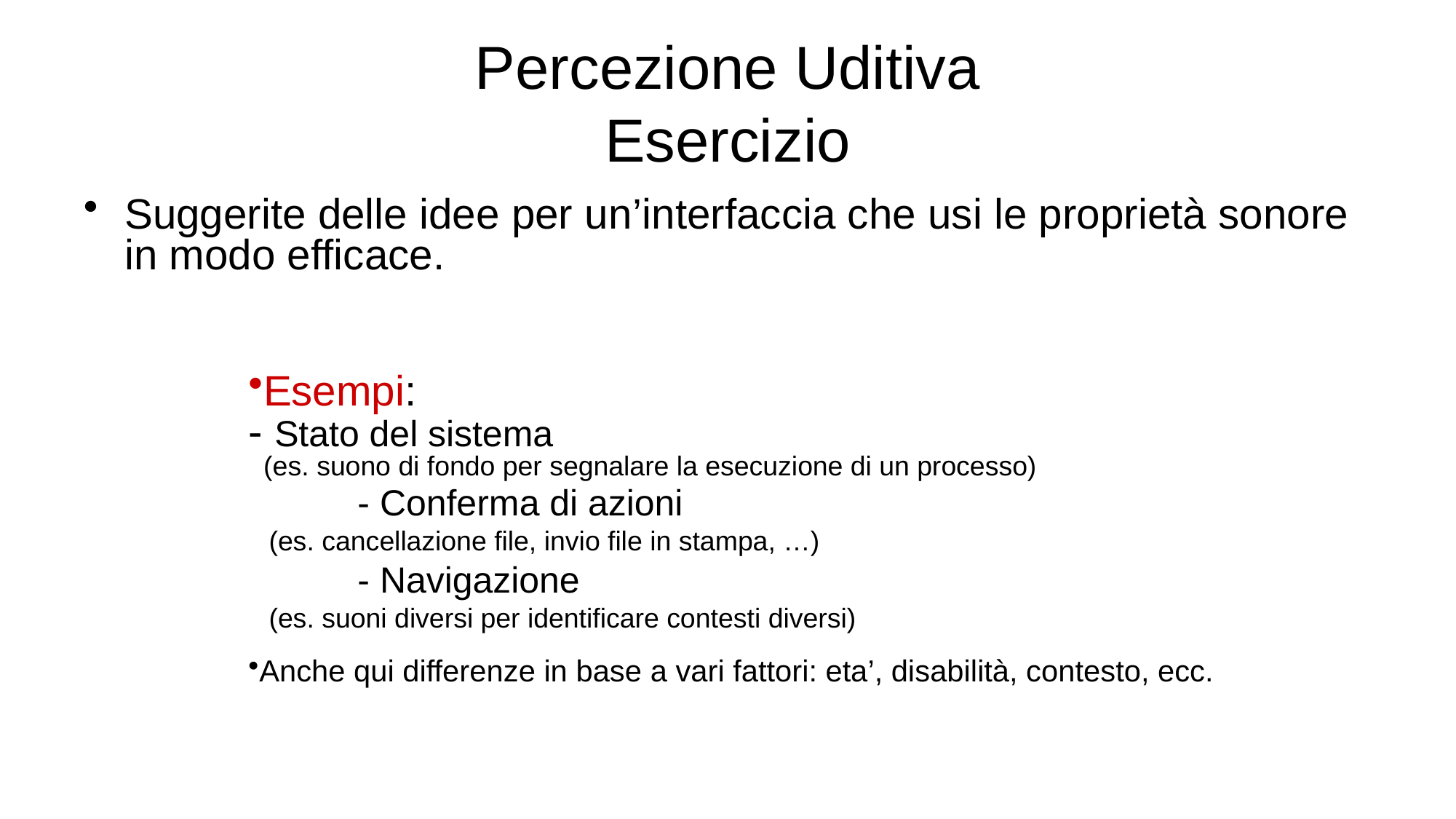

# Percezione Uditiva Esercizio
Suggerite delle idee per un’interfaccia che usi le proprietà sonore in modo efficace.
Esempi:
- Stato del sistema
  (es. suono di fondo per segnalare la esecuzione di un processo)
	- Conferma di azioni
  (es. cancellazione file, invio file in stampa, …)
	- Navigazione
  (es. suoni diversi per identificare contesti diversi)

Anche qui differenze in base a vari fattori: eta’, disabilità, contesto, ecc.